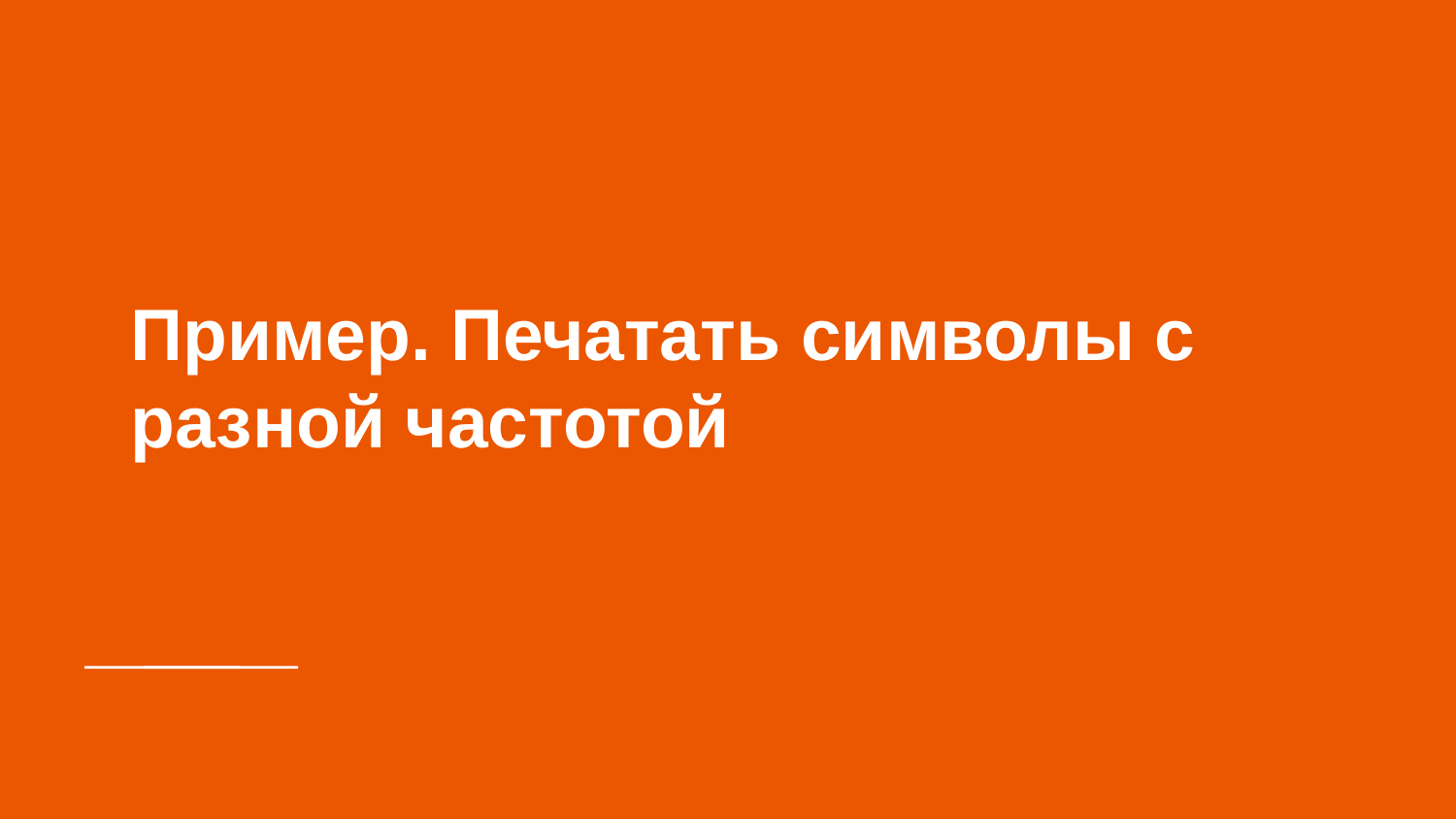

# Пример. Печатать символы с разной частотой